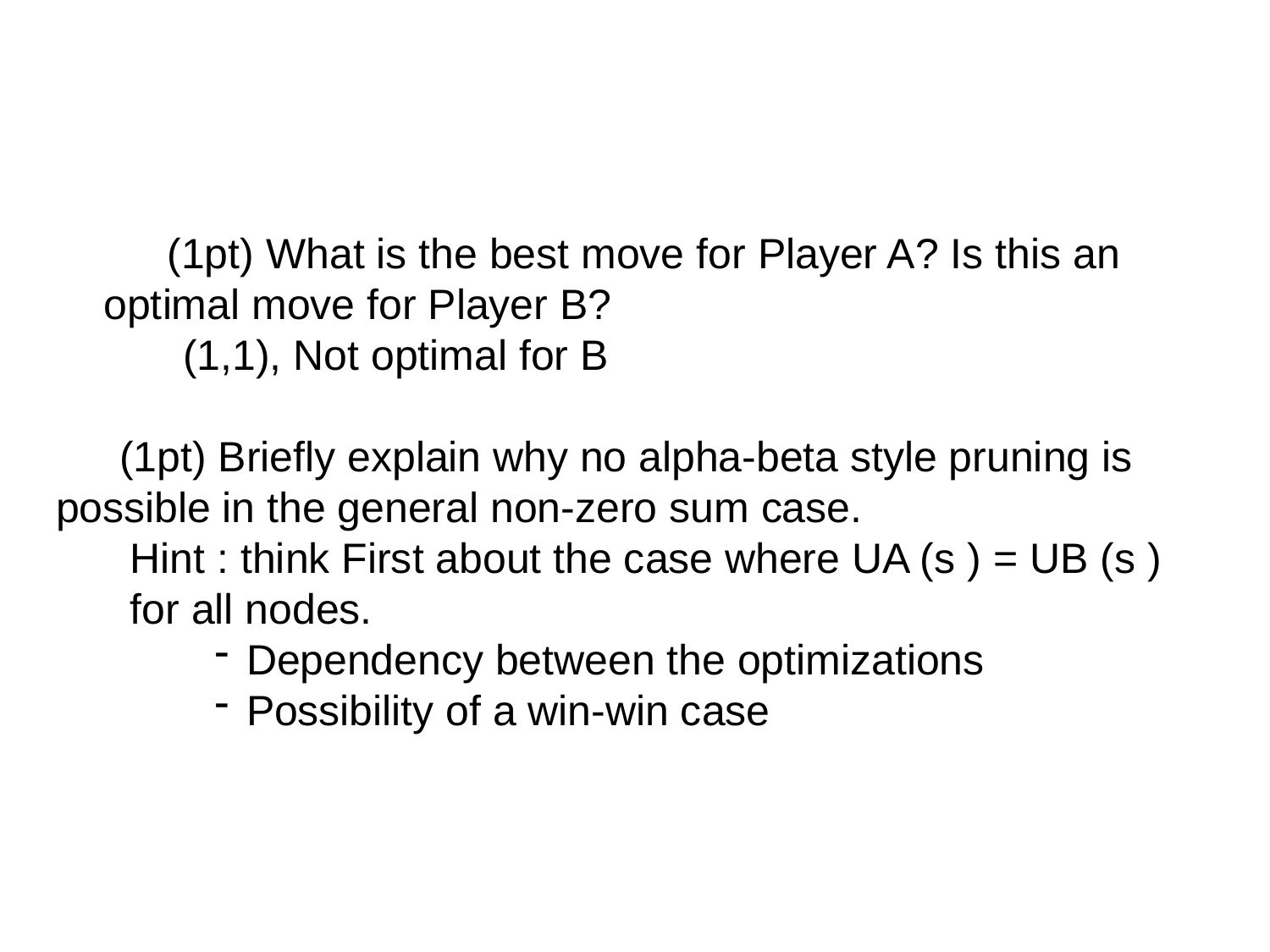

#
(1pt) What is the best move for Player A? Is this an optimal move for Player B?
(1,1), Not optimal for B

(1pt) Briefly explain why no alpha-beta style pruning is possible in the general non-zero sum case.
Hint : think First about the case where UA (s ) = UB (s ) for all nodes.
Dependency between the optimizations
Possibility of a win-win case